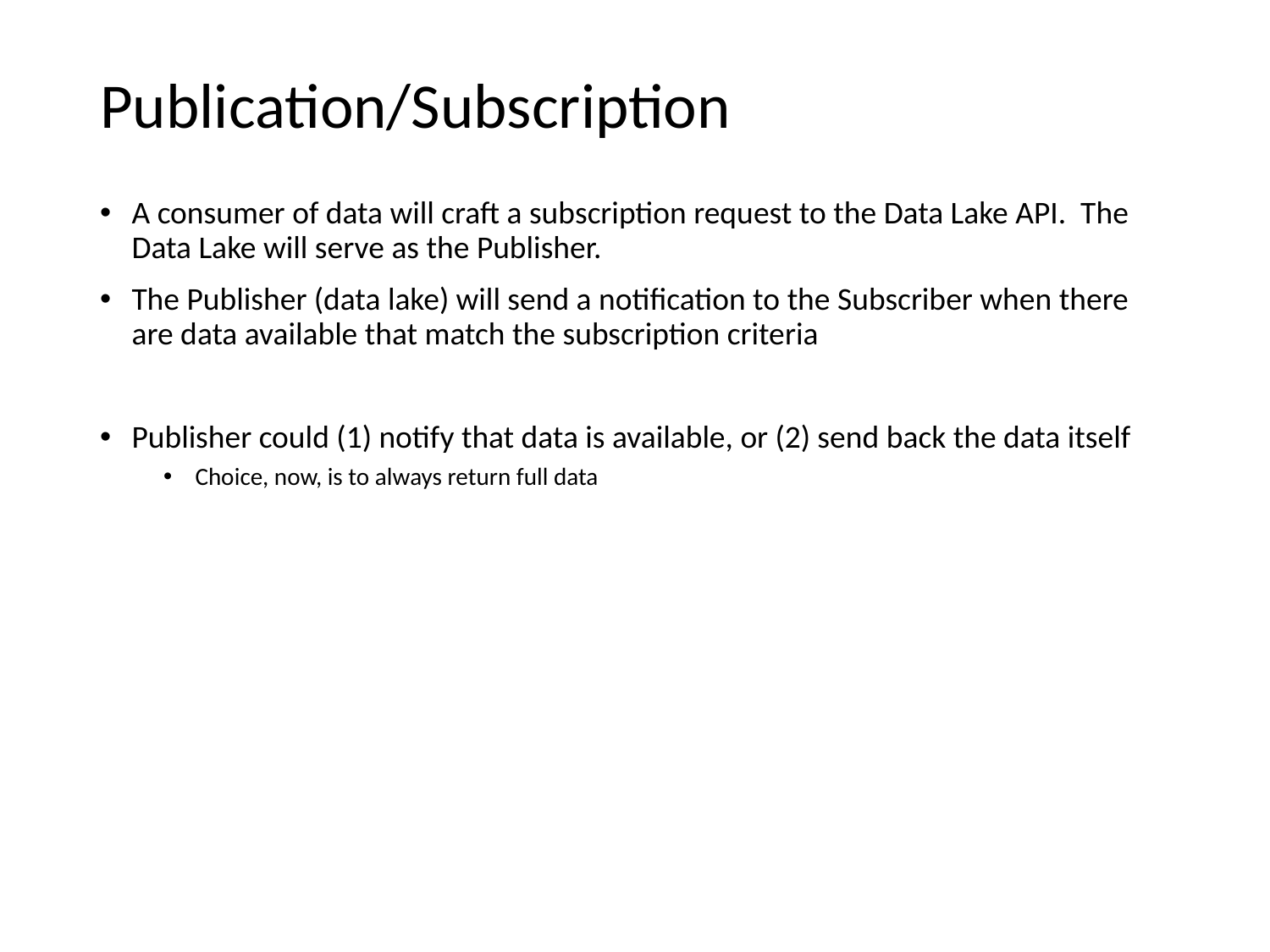

# Publication/Subscription
A consumer of data will craft a subscription request to the Data Lake API.  The Data Lake will serve as the Publisher.
The Publisher (data lake) will send a notification to the Subscriber when there are data available that match the subscription criteria

Publisher could (1) notify that data is available, or (2) send back the data itself
Choice, now, is to always return full data